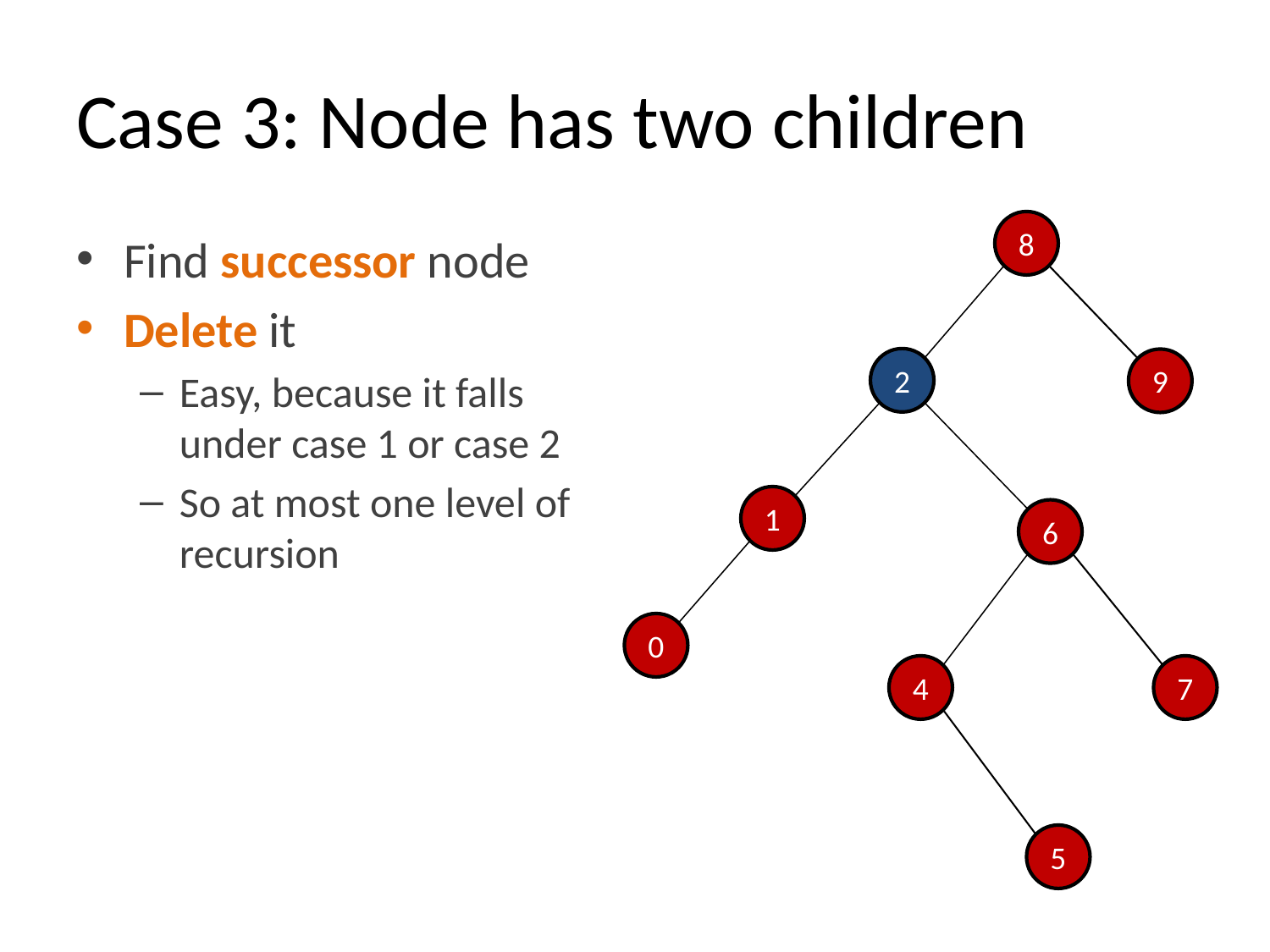

# Case 3: Node has two children
8
Find successor node
Delete it
Easy, because it falls under case 1 or case 2
So at most one level of recursion

2
9
1
6
0
4
7
5